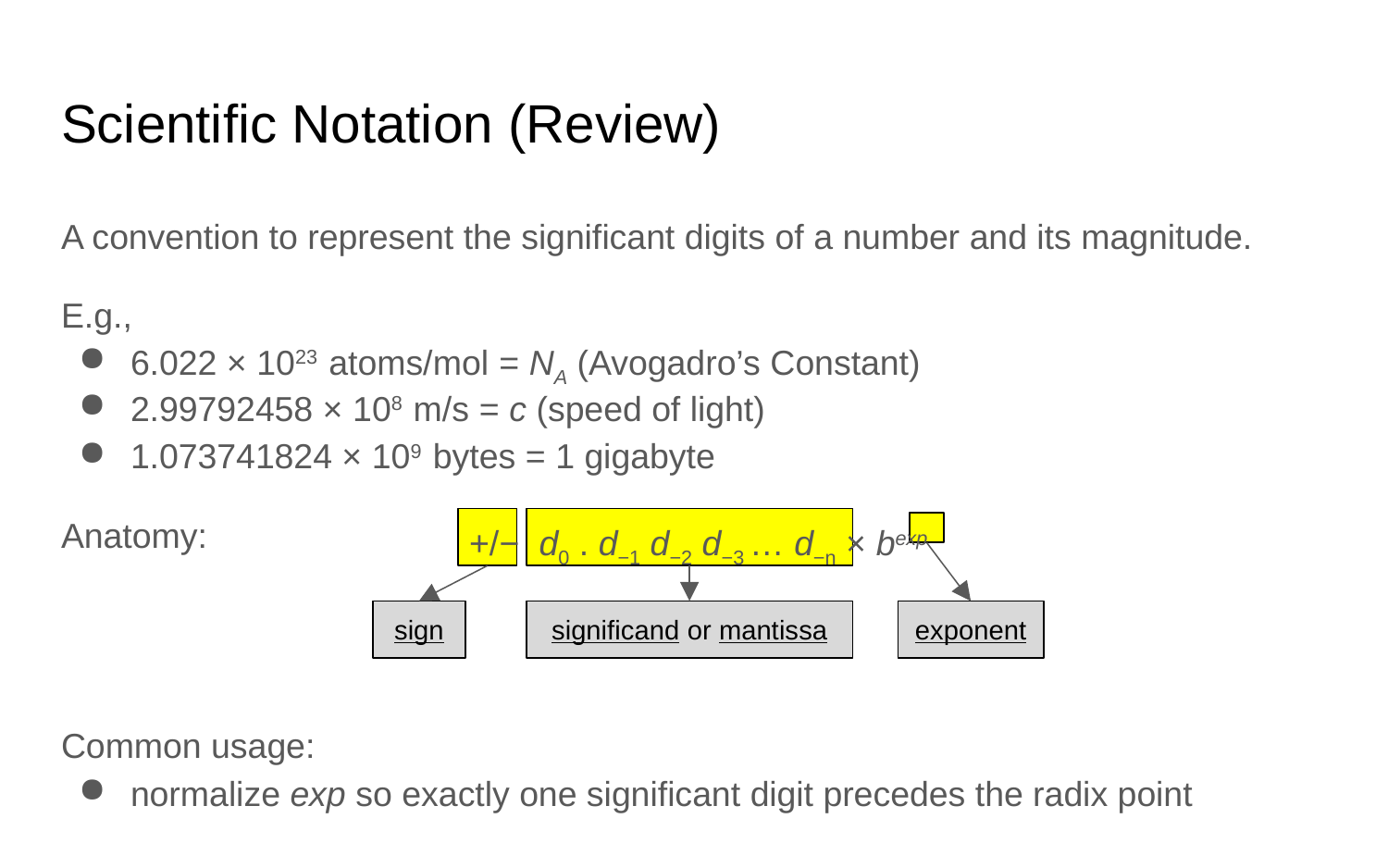

# Scientific Notation (Review)
A convention to represent the significant digits of a number and its magnitude.
E.g.,
6.022 × 1023
atoms/mol
= NA (Avogadro’s Constant)
2.99792458 × 108
m/s
= c (speed of light)
bytes
= 1 gigabyte
1.073741824 × 109
Anatomy:
                                          +/−  d0 . d−1 d−2 d−3 … d−n × bexp

sign
significand or mantissa
exponent
Common usage:
normalize exp so exactly one significant digit precedes the radix point